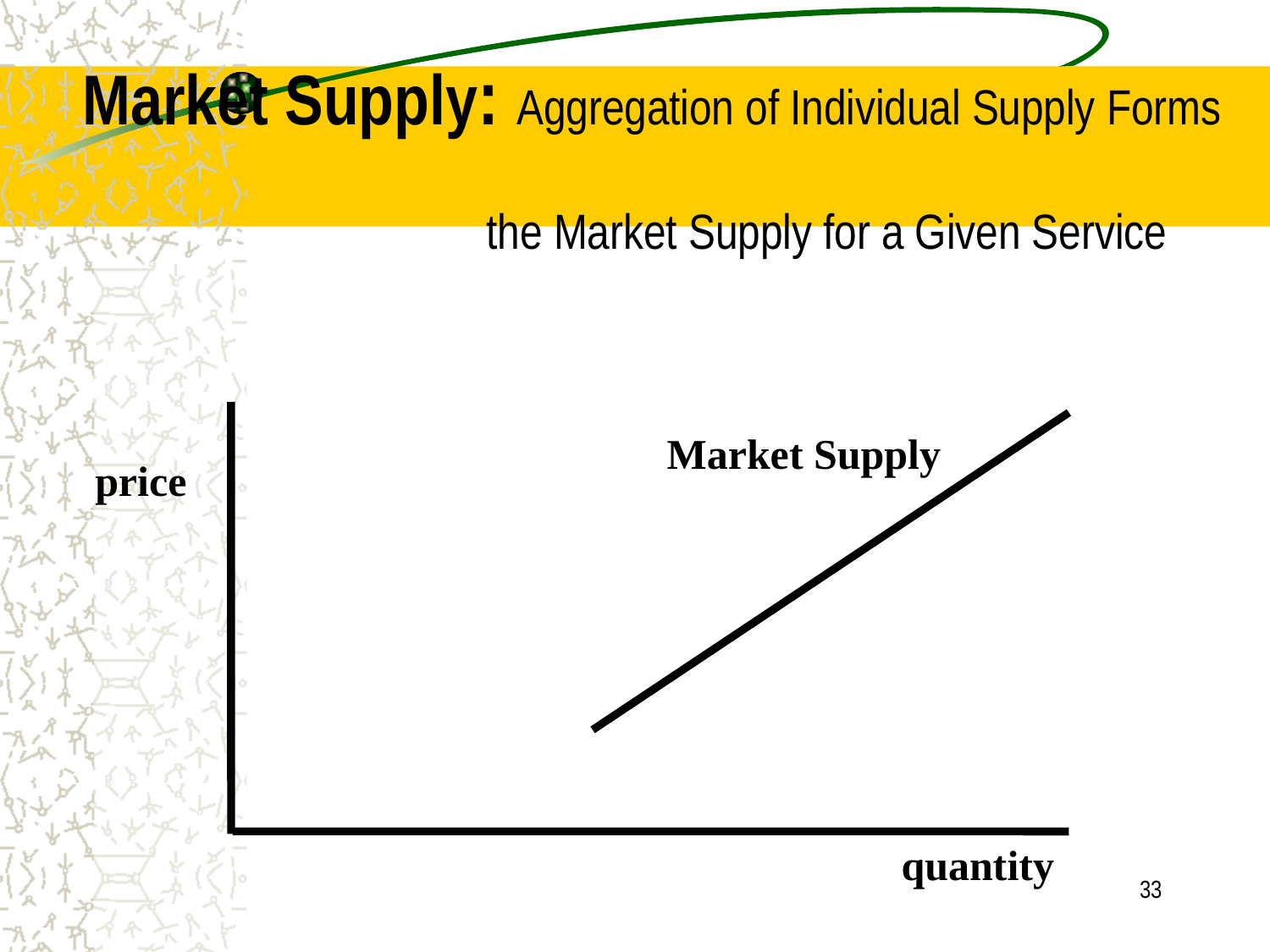

# Market Supply: Aggregation of Individual Supply Forms the Market Supply for a Given Service

Market Supply
price

quantity
33